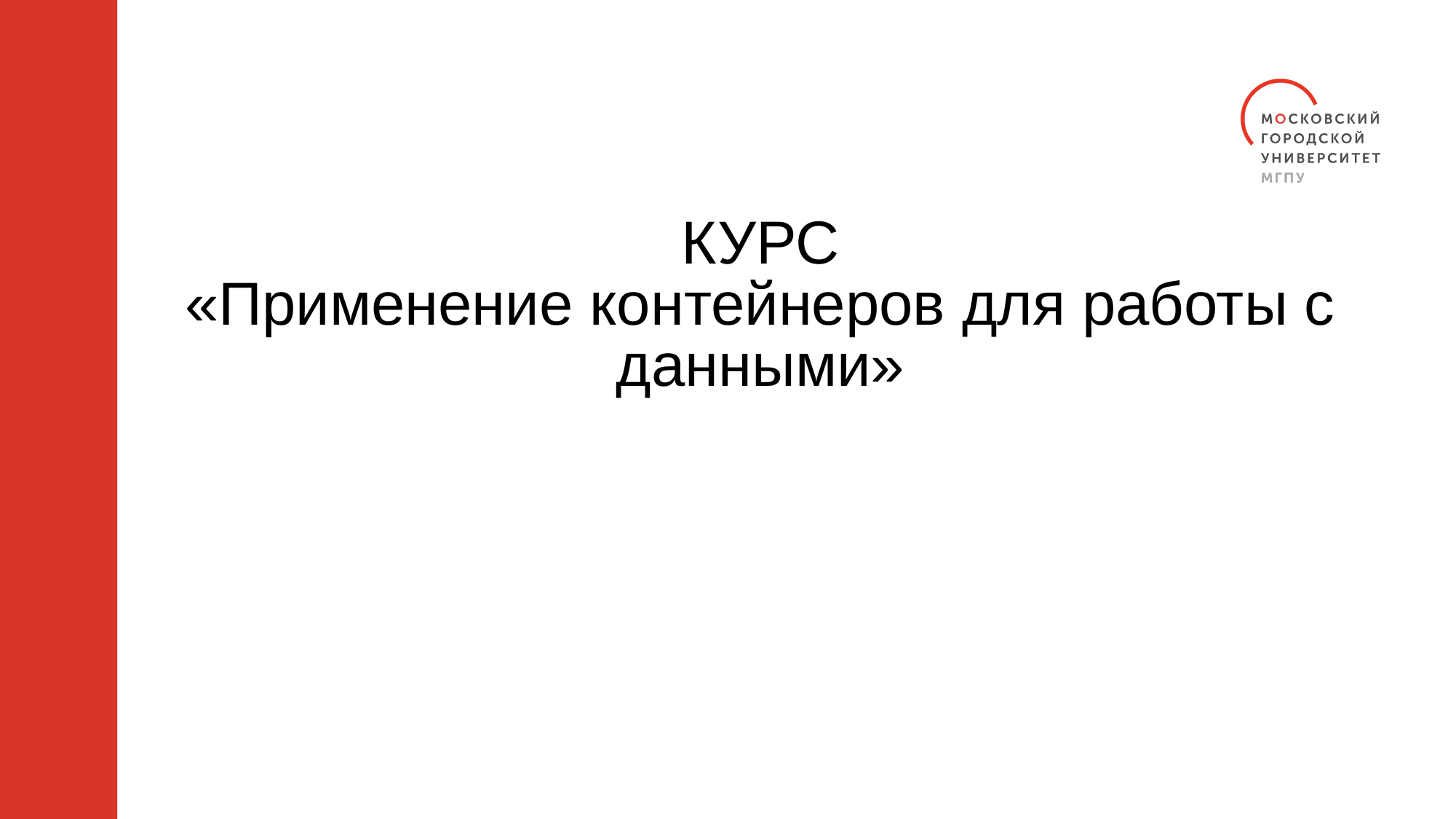

КУРС
«Применение контейнеров для работы с данными»